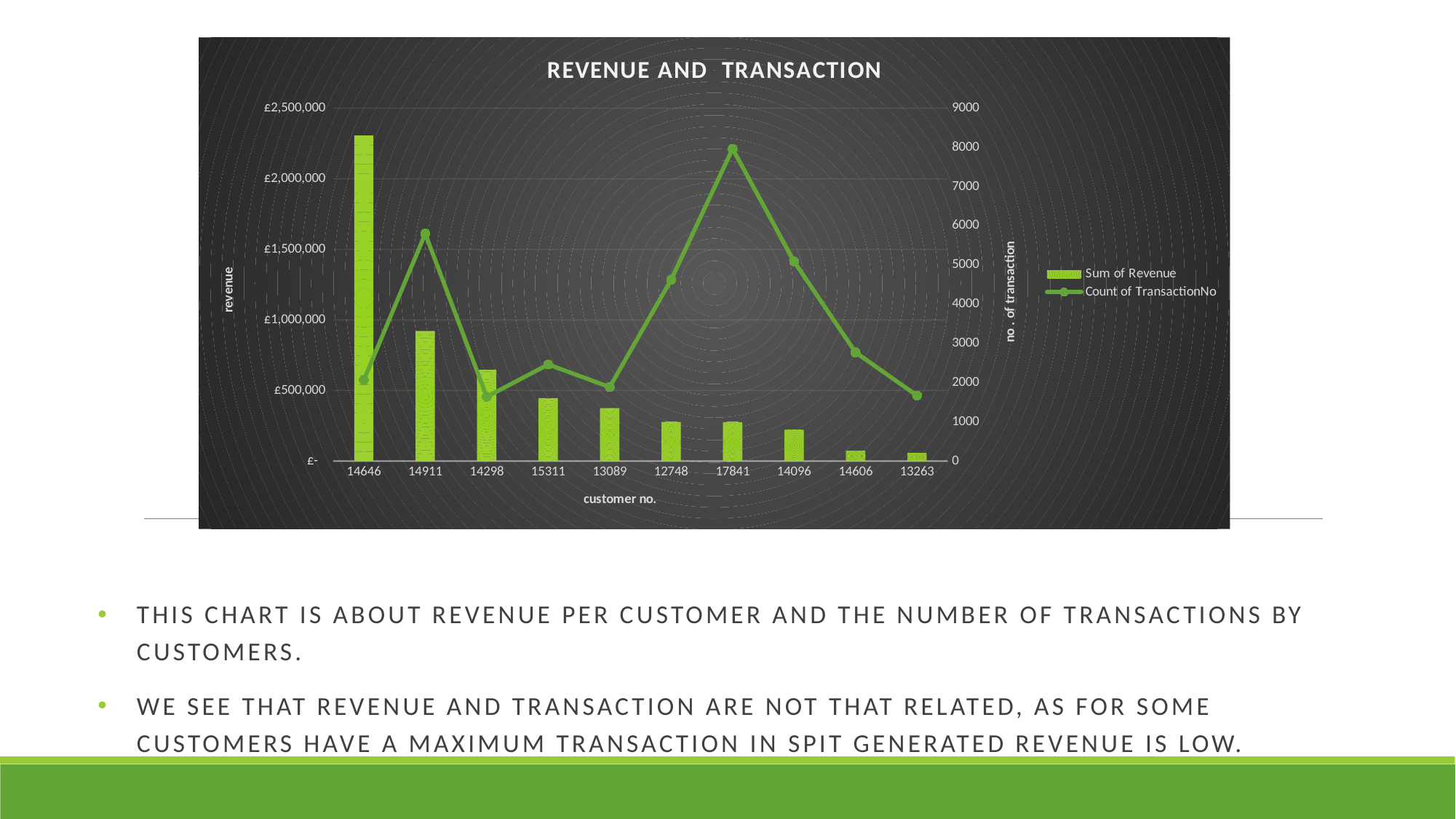

### Chart: REVENUE AND  TRANSACTION

| Category | Sum of Revenue | Count of TransactionNo |
|---|---|---|
| 14646 | 2306444.4500000062 | 2066.0 |
| 14911 | 921661.0299999975 | 5800.0 |
| 14298 | 646869.1900000003 | 1640.0 |
| 15311 | 446384.7700000004 | 2464.0 |
| 13089 | 374984.11999999767 | 1888.0 |
| 12748 | 277045.28999999724 | 4627.0 |
| 17841 | 275491.0299999946 | 7967.0 |
| 14096 | 221965.43999999578 | 5093.0 |
| 14606 | 72887.95999999972 | 2773.0 |
| 13263 | 56533.91999999967 | 1672.0 |
This chart is about revenue per customer and the number of transactions by customers.
We see that revenue and transaction are not that related, as for some customers have a maximum transaction in spit generated revenue is low.